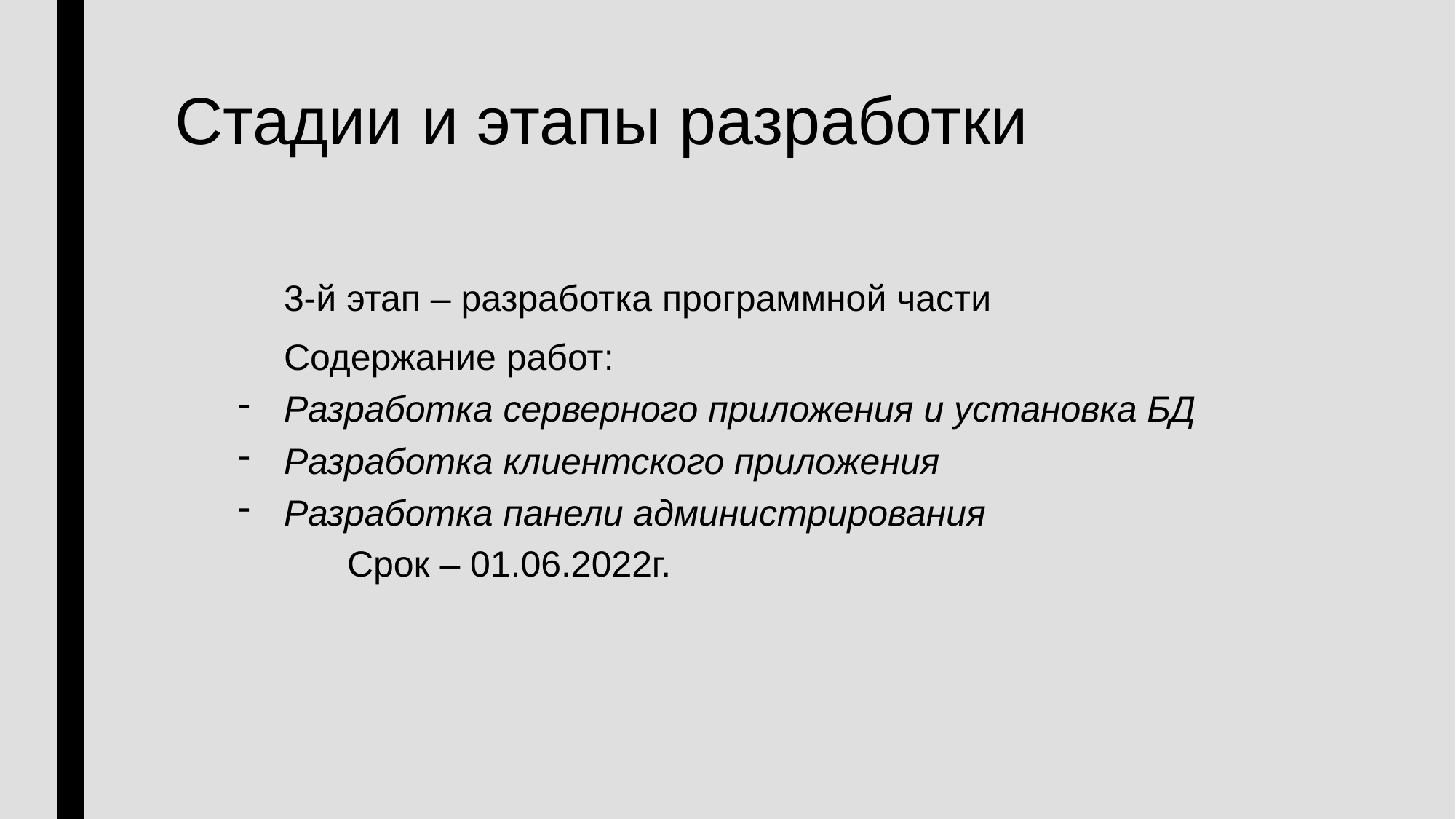

# Стадии и этапы разработки
	3-й этап – разработка программной части
	Содержание работ:
Разработка серверного приложения и установка БД
Разработка клиентского приложения
Разработка панели администрирования
	Срок – 01.06.2022г.